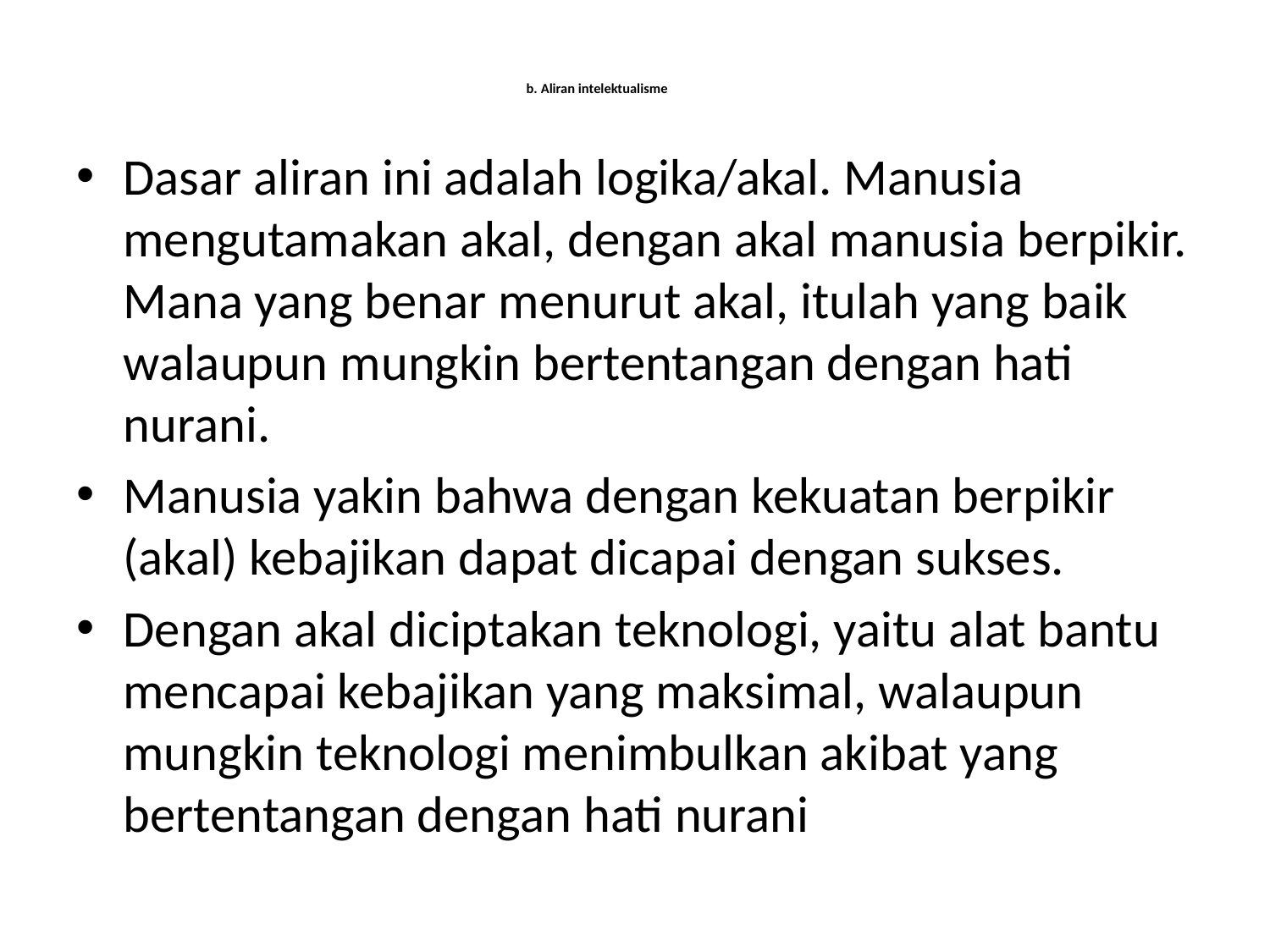

# b. Aliran intelektualisme
Dasar aliran ini adalah logika/akal. Manusia mengutamakan akal, dengan akal manusia berpikir. Mana yang benar menurut akal, itulah yang baik walaupun mungkin bertentangan dengan hati nurani.
Manusia yakin bahwa dengan kekuatan berpikir (akal) kebajikan dapat dicapai dengan sukses.
Dengan akal diciptakan teknologi, yaitu alat bantu mencapai kebajikan yang maksimal, walaupun mungkin teknologi menimbulkan akibat yang bertentangan dengan hati nurani